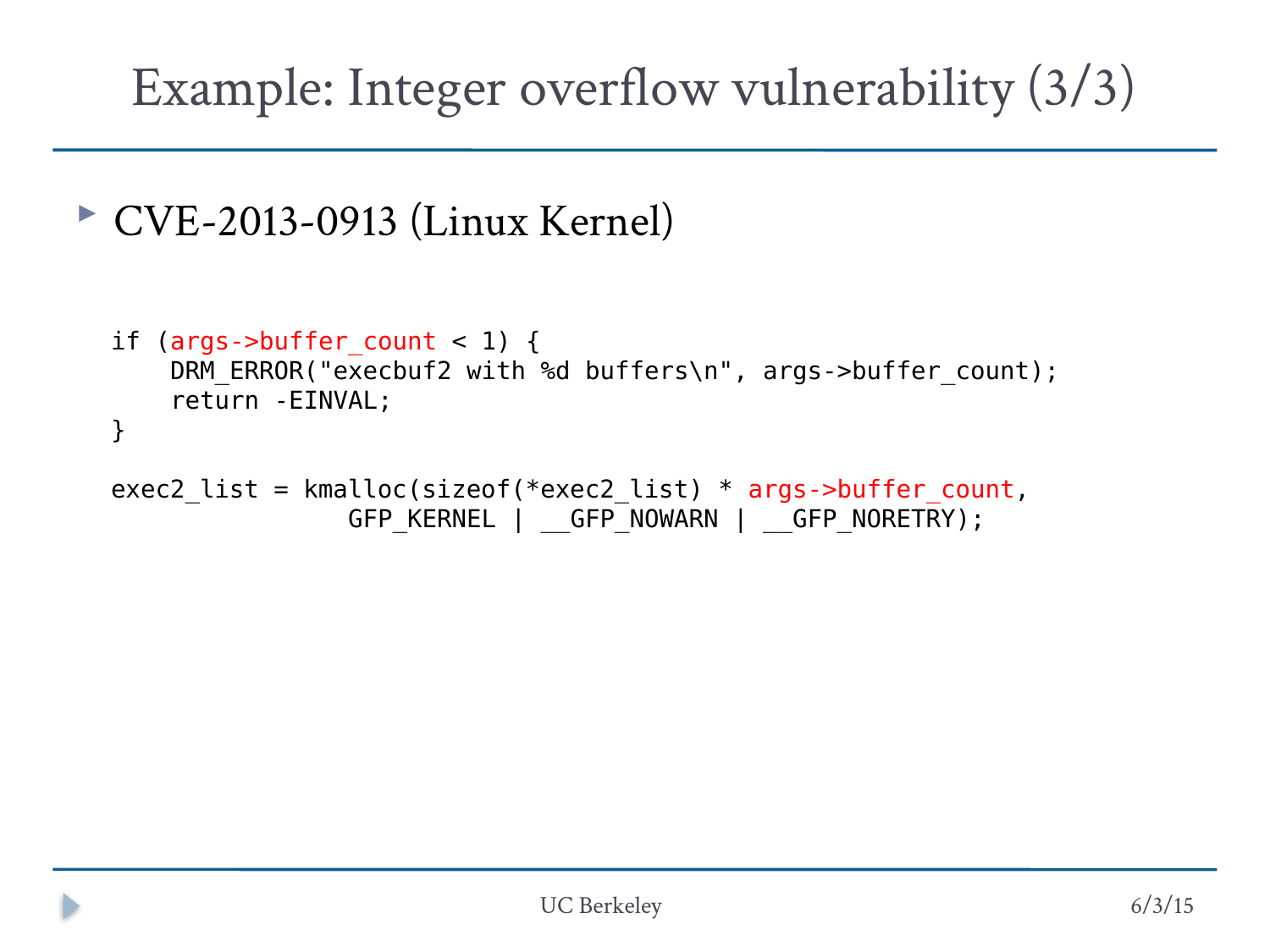

# Example: Integer overflow vulnerability (3/3)
CVE-2013-0913 (Linux Kernel)
if (args->buffer_count < 1) {
    DRM_ERROR("execbuf2 with %d buffers\n", args->buffer_count);
    return -EINVAL;
}

exec2_list = kmalloc(sizeof(*exec2_list) * args->buffer_count,
                GFP_KERNEL | __GFP_NOWARN | __GFP_NORETRY);
UC Berkeley
6/3/15